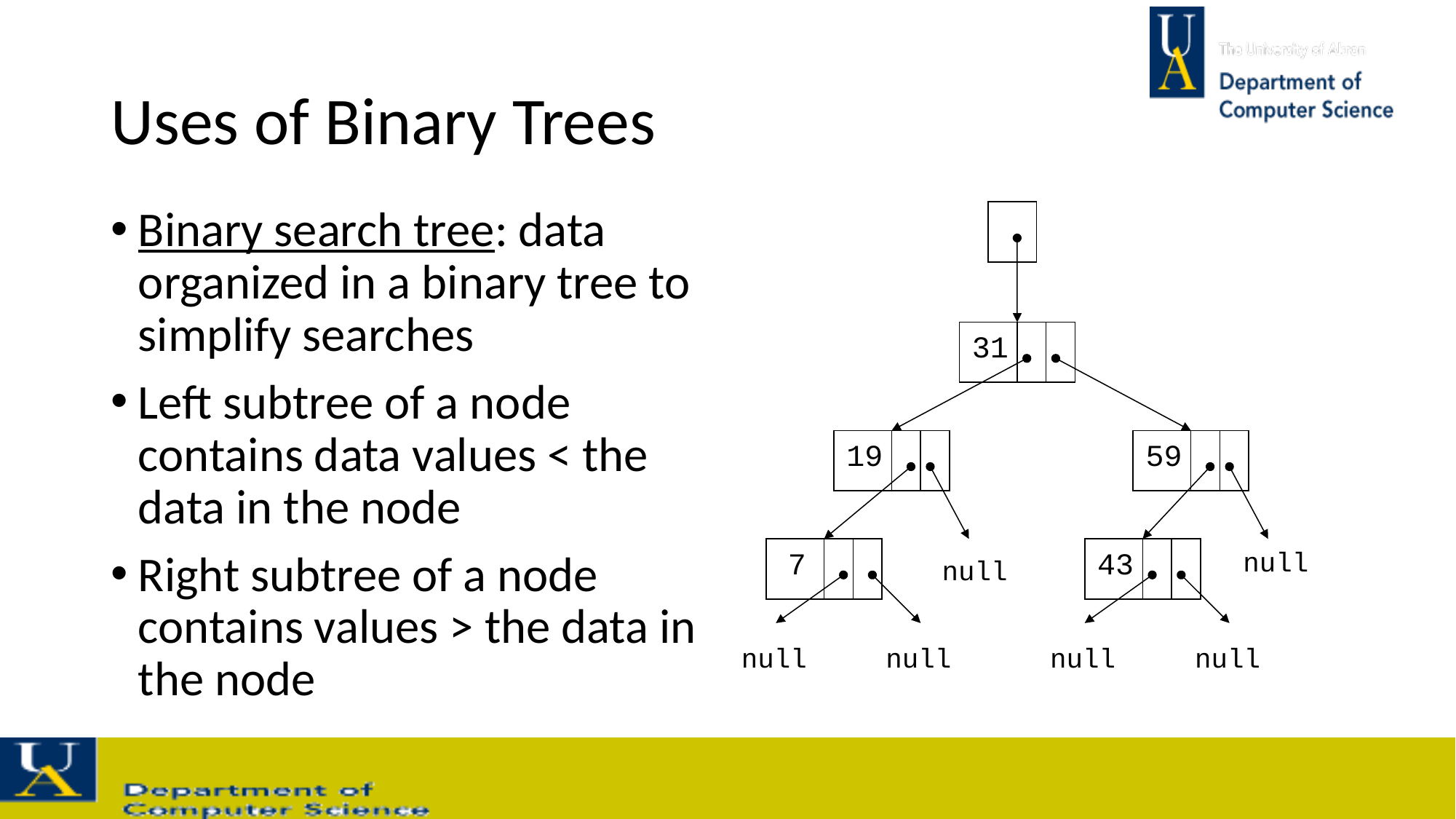

# Uses of Binary Trees
Binary search tree: data organized in a binary tree to simplify searches
Left subtree of a node contains data values < the data in the node
Right subtree of a node contains values > the data in the node

31

19

59

7

43

null
null

null
null
null
null